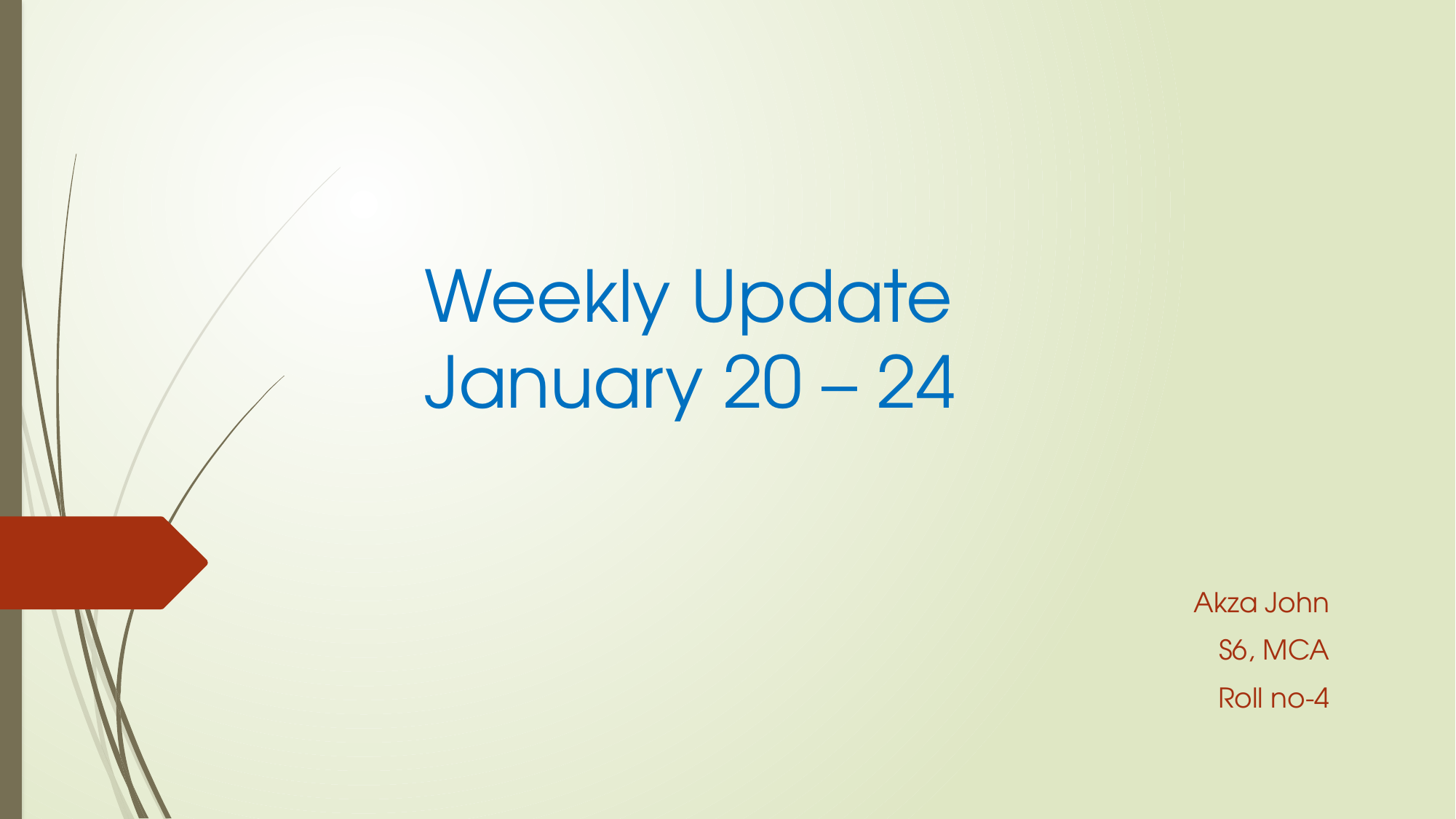

# Weekly Update January 20 – 24
Akza John
S6, MCA
Roll no-4